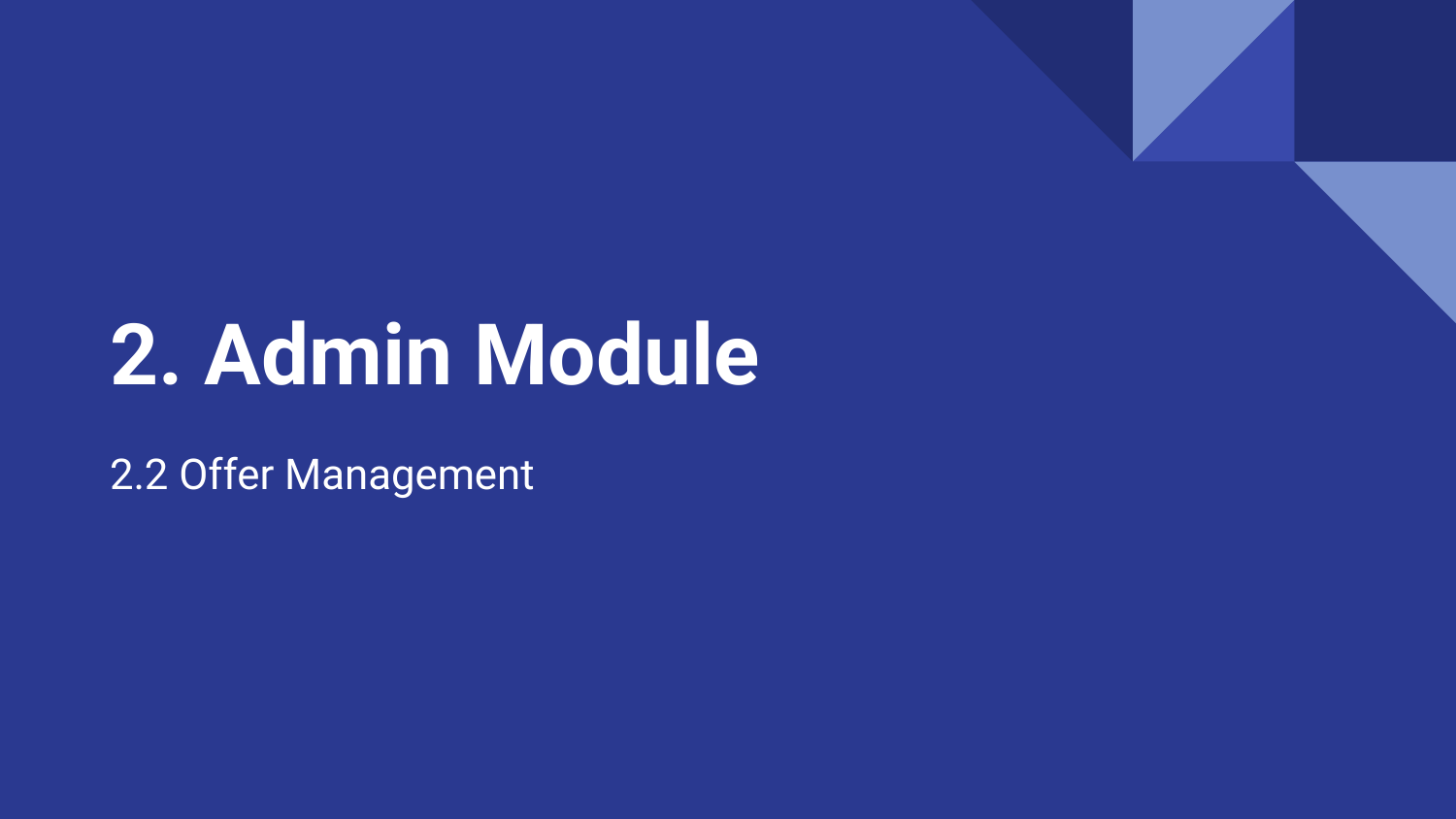

# 2. Admin Module
2.2 Offer Management